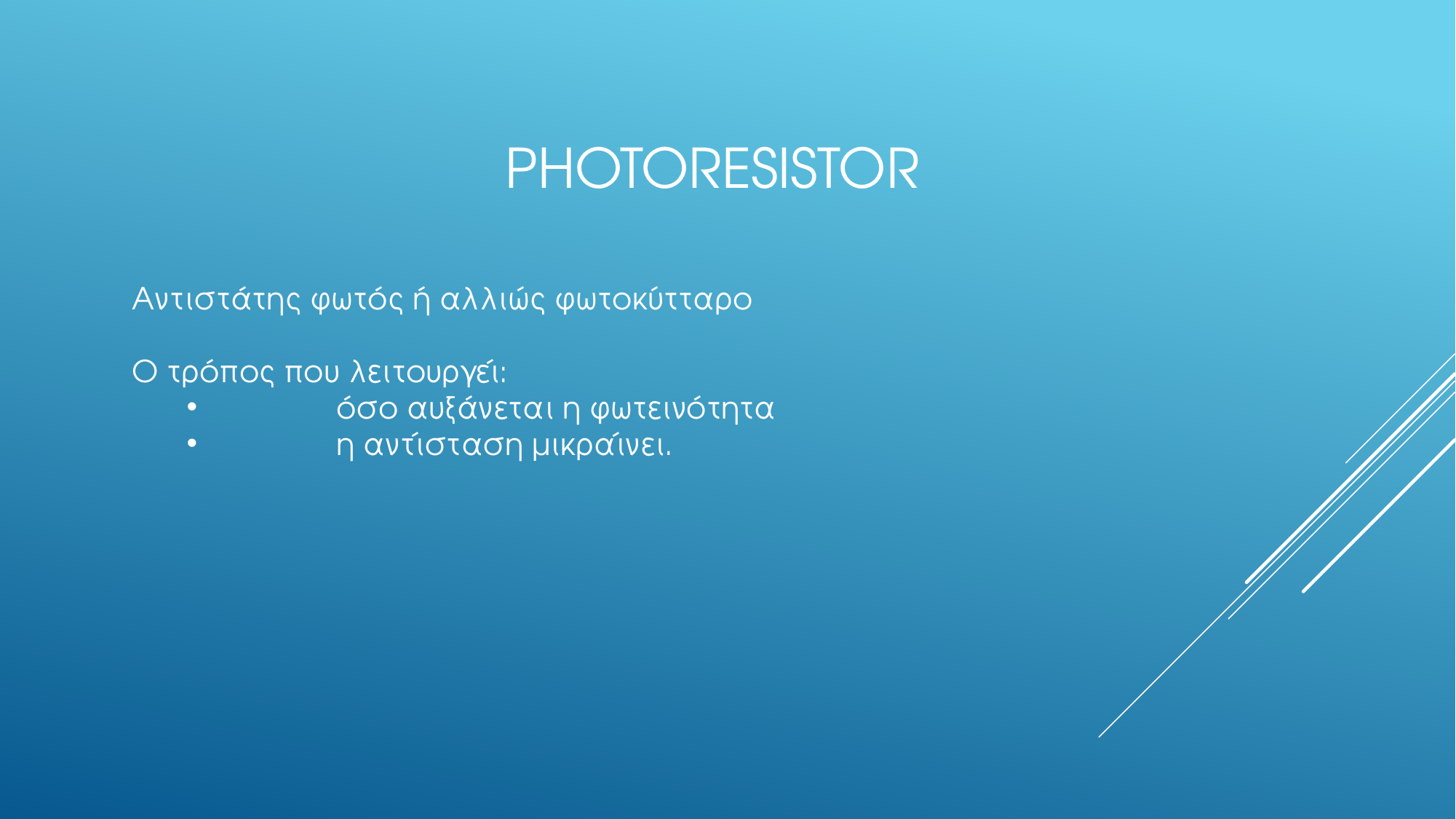

# photoresistor
Αντιστάτης φωτός ή αλλιώς φωτοκύτταρο

Ο τρόπος που λειτουργεί:
	όσο αυξάνεται η φωτεινότητα
	η αντίσταση μικραίνει.